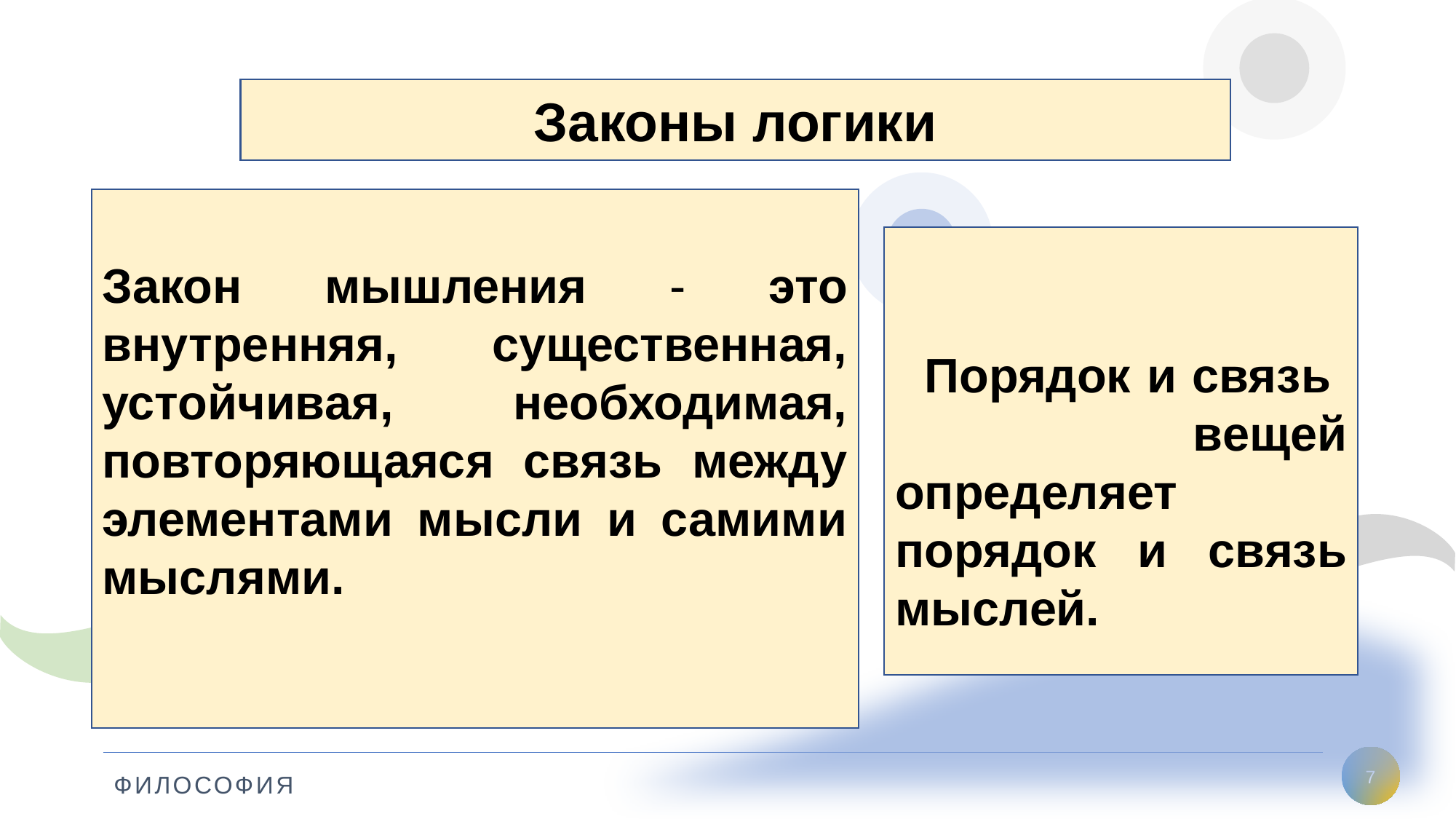

ТАШКЕНТСКИЙ УНИВЕРСИТЕТ ИНФОРМАЦИОННЫХ ТЕХНОЛОГИЙ МЕНИ МУХАММАДА АЛ-ХОРАЗМИЙ

Законы логики

ФИЛОСОФИЯ
Закон мышления - это внутренняя, существенная, устойчивая, необходимая, повторяющаяся связь между элементами мысли и самими мыслями.

  Порядок и связь    вещей определяет порядок и связь мыслей.
HSM
Т
0

7